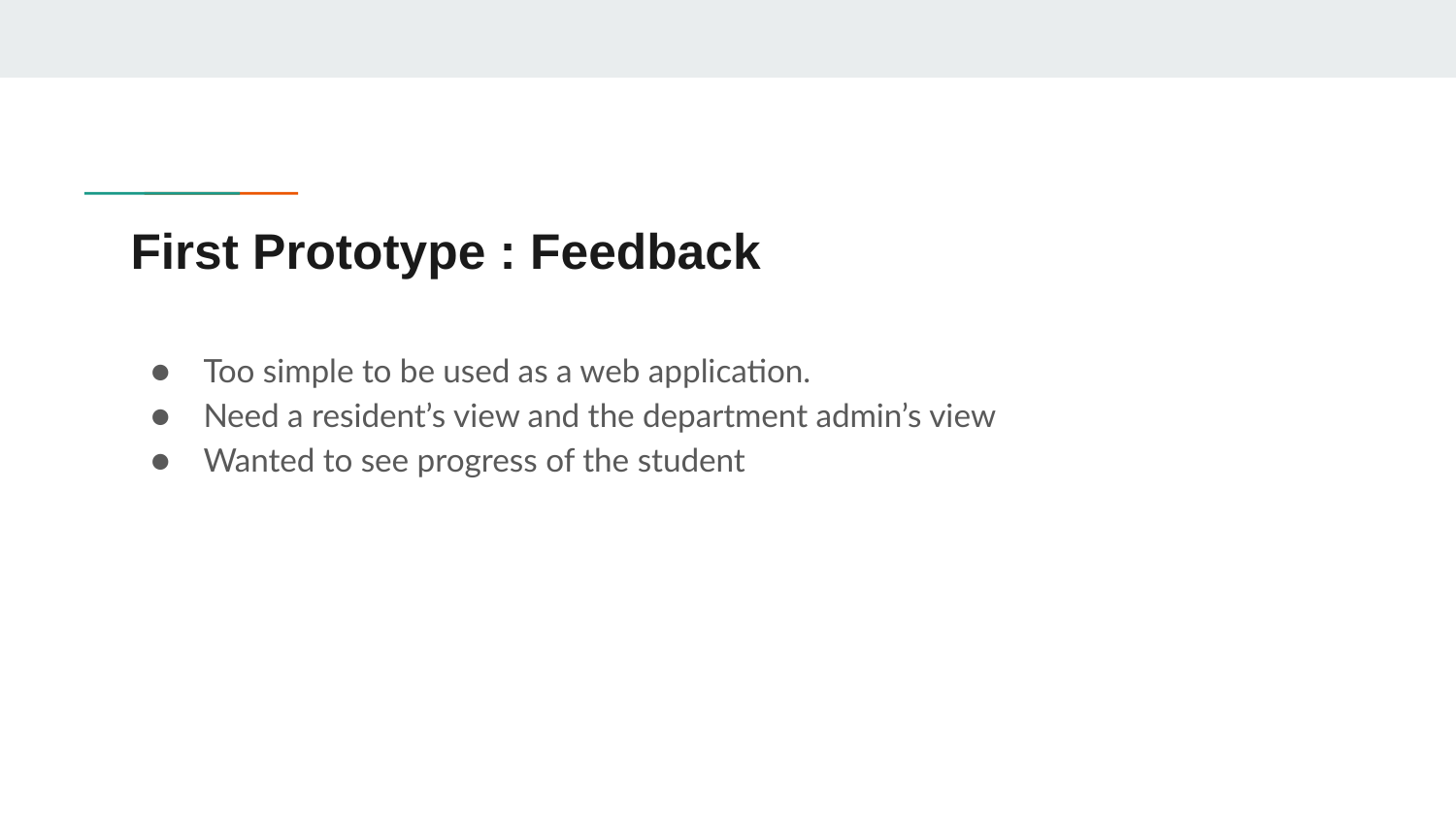

# First Prototype : Feedback
Too simple to be used as a web application.
Need a resident’s view and the department admin’s view
Wanted to see progress of the student